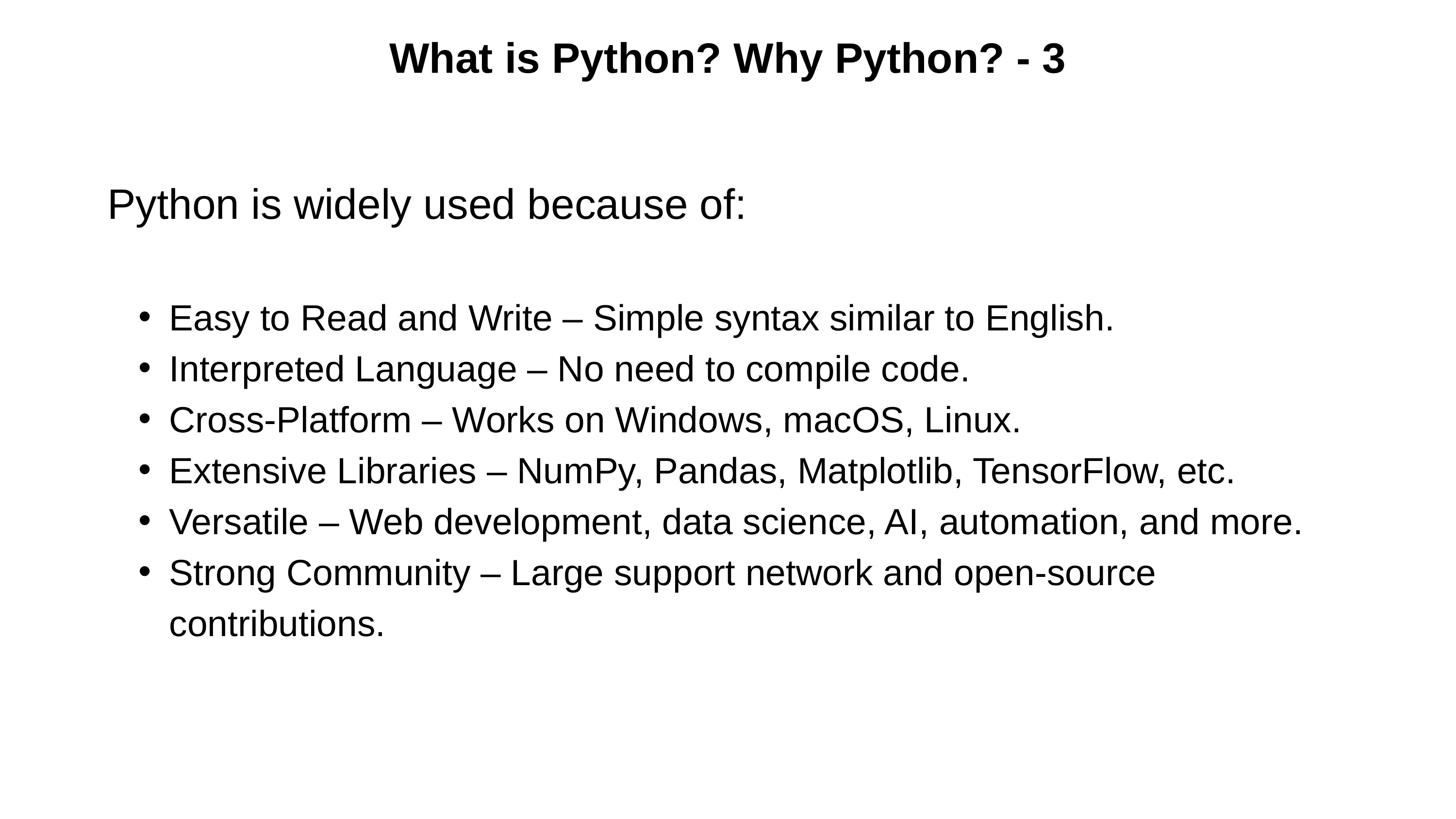

What is Python? Why Python? - 3
Python is widely used because of:

Easy to Read and Write – Simple syntax similar to English.
Interpreted Language – No need to compile code.
Cross-Platform – Works on Windows, macOS, Linux.
Extensive Libraries – NumPy, Pandas, Matplotlib, TensorFlow, etc.
Versatile – Web development, data science, AI, automation, and more.
Strong Community – Large support network and open-source contributions.